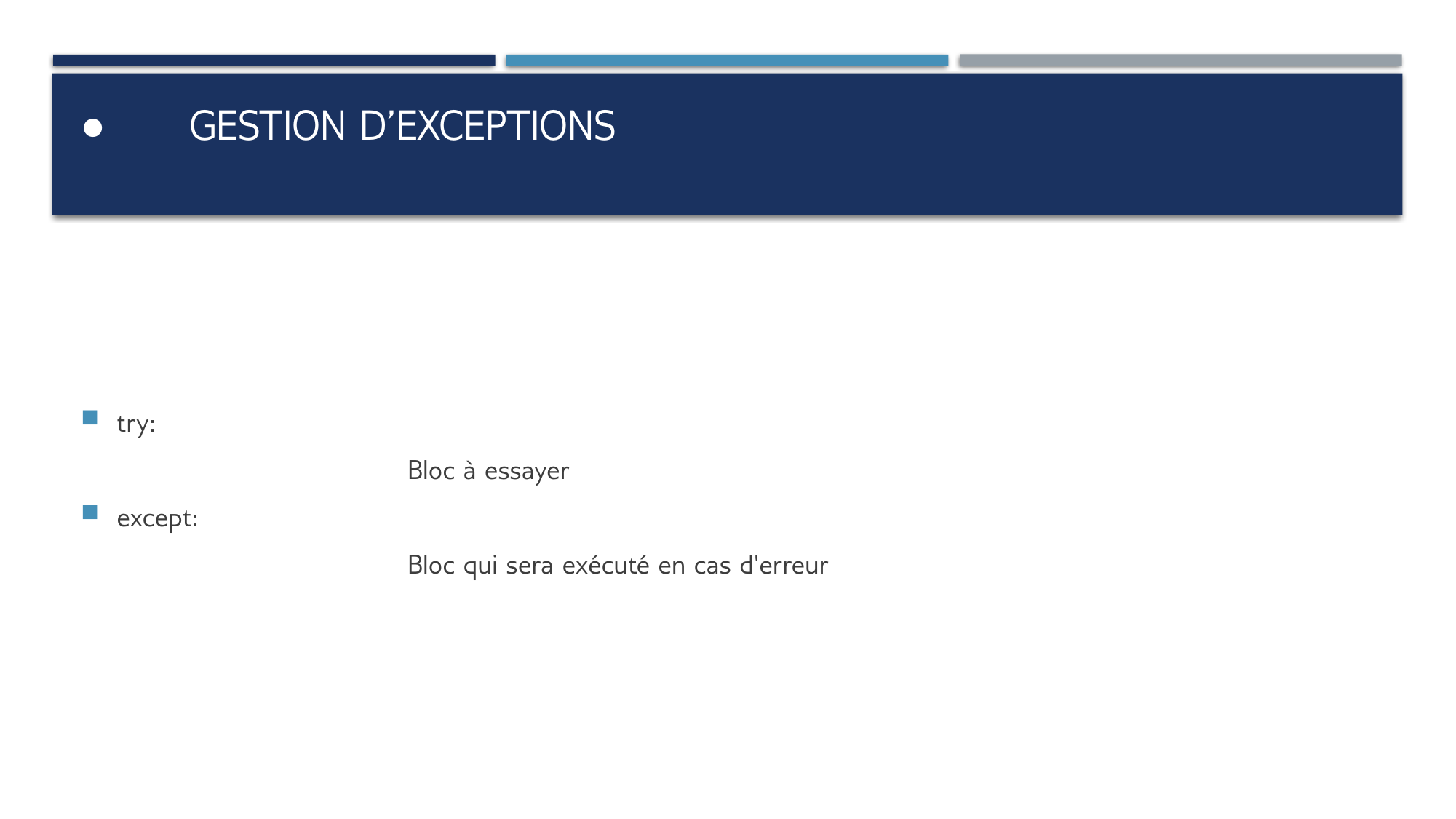

# ●	Gestion d’exceptions
try:
			Bloc à essayer
except:
			Bloc qui sera exécuté en cas d'erreur